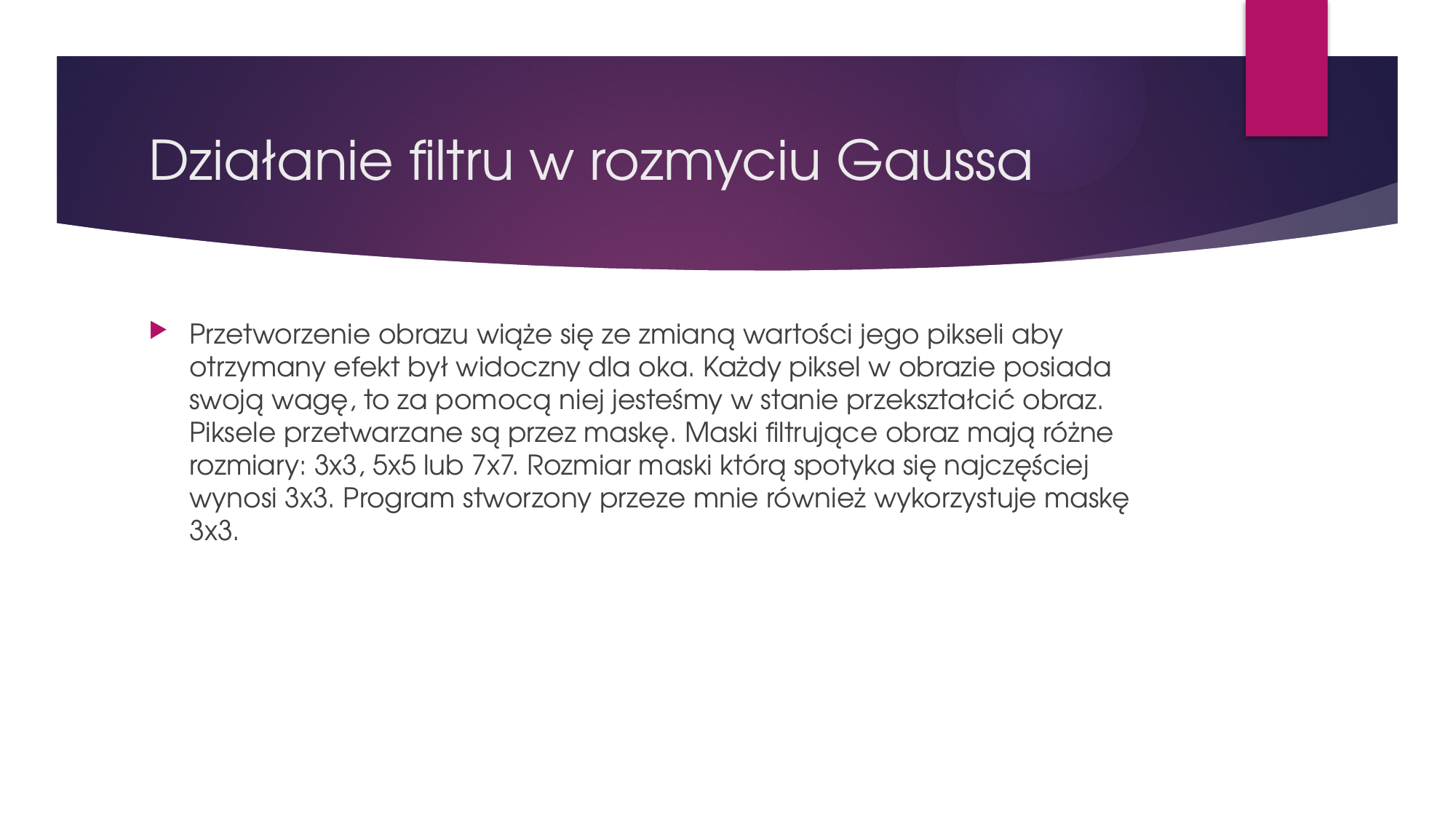

# Działanie filtru w rozmyciu Gaussa
Przetworzenie obrazu wiąże się ze zmianą wartości jego pikseli aby otrzymany efekt był widoczny dla oka. Każdy piksel w obrazie posiada swoją wagę, to za pomocą niej jesteśmy w stanie przekształcić obraz. Piksele przetwarzane są przez maskę. Maski filtrujące obraz mają różne rozmiary: 3x3, 5x5 lub 7x7. Rozmiar maski którą spotyka się najczęściej wynosi 3x3. Program stworzony przeze mnie również wykorzystuje maskę 3x3.